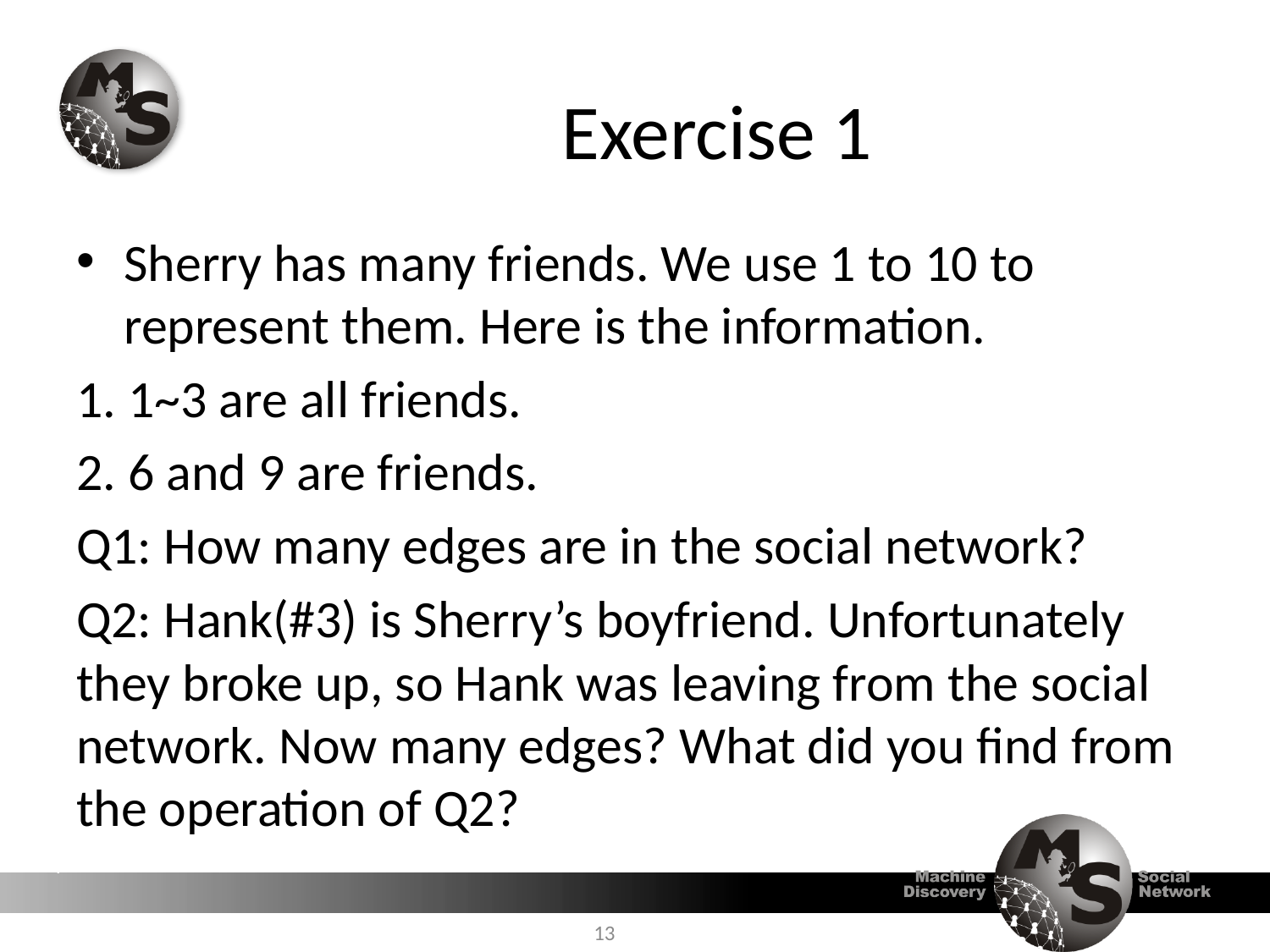

# Exercise 1
Sherry has many friends. We use 1 to 10 to represent them. Here is the information.
1. 1~3 are all friends.
2. 6 and 9 are friends.
Q1: How many edges are in the social network?
Q2: Hank(#3) is Sherry’s boyfriend. Unfortunately they broke up, so Hank was leaving from the social network. Now many edges? What did you find from the operation of Q2?

13